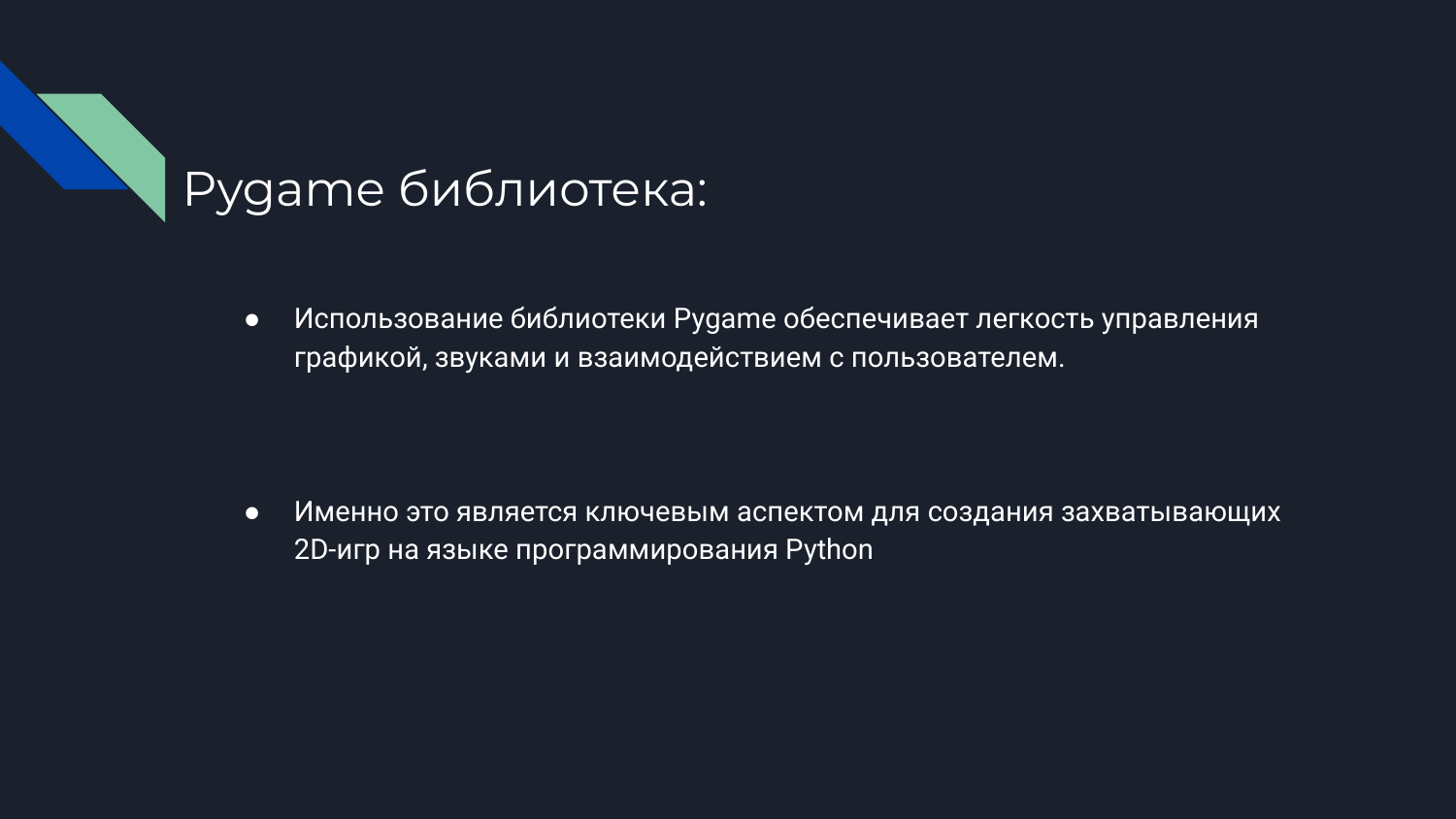

# Pygame библиотека:

Использование библиотеки Pygame обеспечивает легкость управления графикой, звуками и взаимодействием с пользователем.

Именно это является ключевым аспектом для создания захватывающих 2D-игр на языке программирования Python